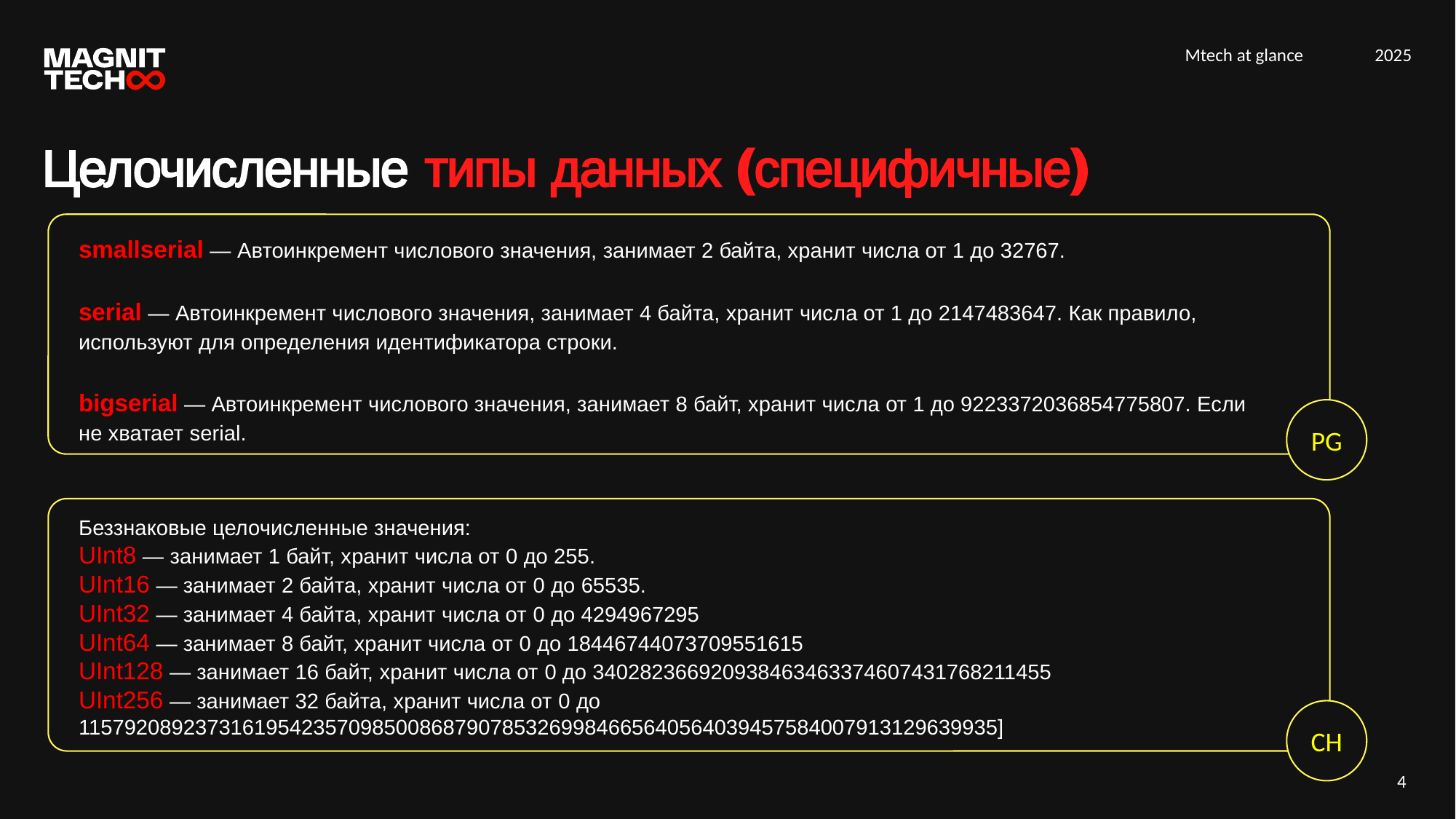

Целочисленные типы данных (специфичные)

smallserial — Автоинкремент числового значения, занимает 2 байта, хранит числа от 1 до 32767.

serial — Автоинкремент числового значения, занимает 4 байта, хранит числа от 1 до 2147483647. Как правило, используют для определения идентификатора строки.

bigserial — Автоинкремент числового значения, занимает 8 байт, хранит числа от 1 до 9223372036854775807. Если не хватает serial.
PG

Беззнаковые целочисленные значения:
UInt8 — занимает 1 байт, хранит числа от 0 до 255.
UInt16 — занимает 2 байта, хранит числа от 0 до 65535.
UInt32 — занимает 4 байта, хранит числа от 0 до 4294967295
UInt64 — занимает 8 байт, хранит числа от 0 до 18446744073709551615
UInt128 — занимает 16 байт, хранит числа от 0 до 340282366920938463463374607431768211455
UInt256 — занимает 32 байта, хранит числа от 0 до 115792089237316195423570985008687907853269984665640564039457584007913129639935]

CH
4